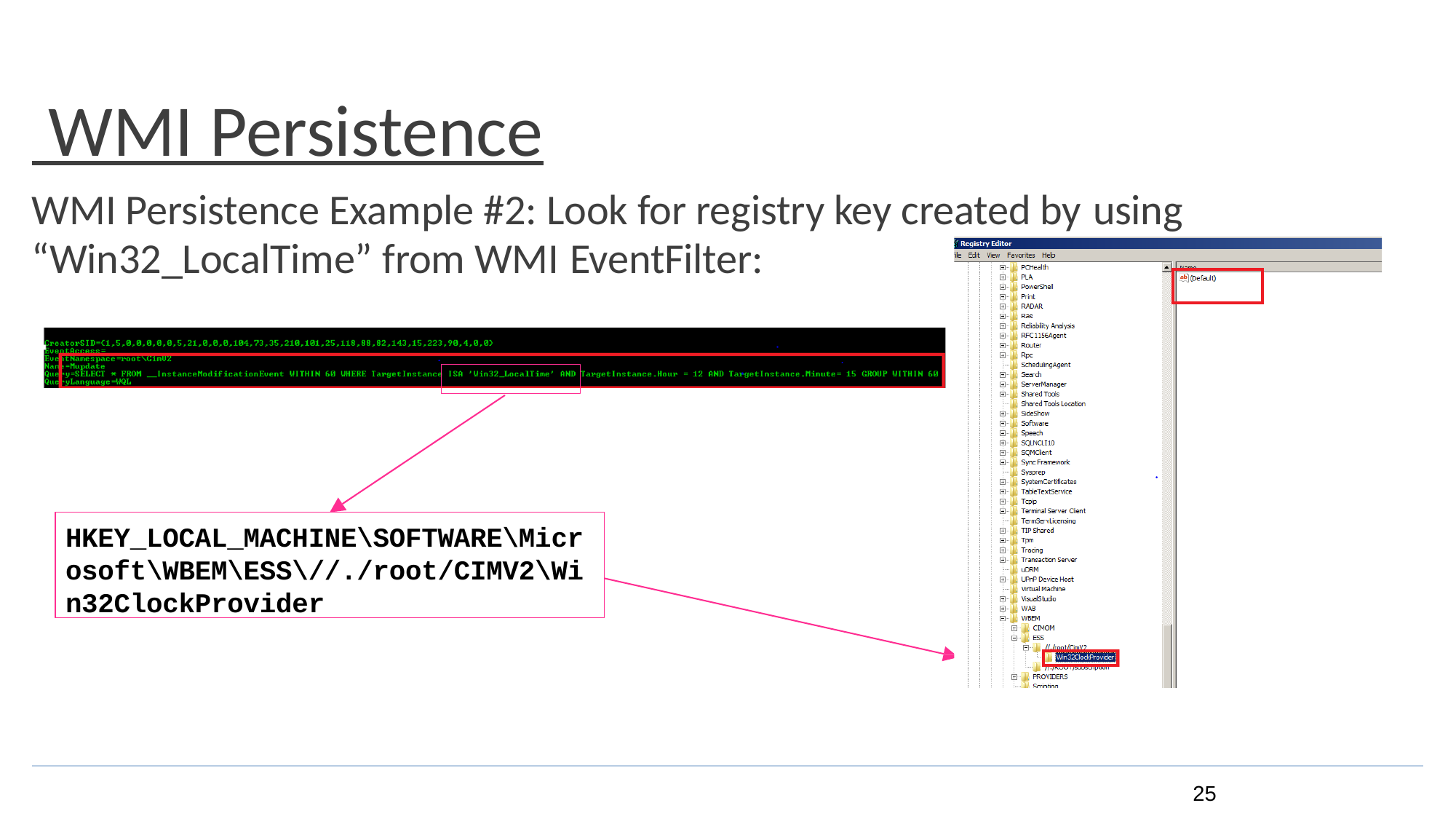

# WMI Persistence
WMI Persistence Example #2: Look for registry key created by using
“Win32_LocalTime” from WMI EventFilter:

HKEY_LOCAL_MACHINE\SOFTWARE\Micr
osoft\WBEM\ESS\//./root/CIMV2\Wi
n32ClockProvider

25